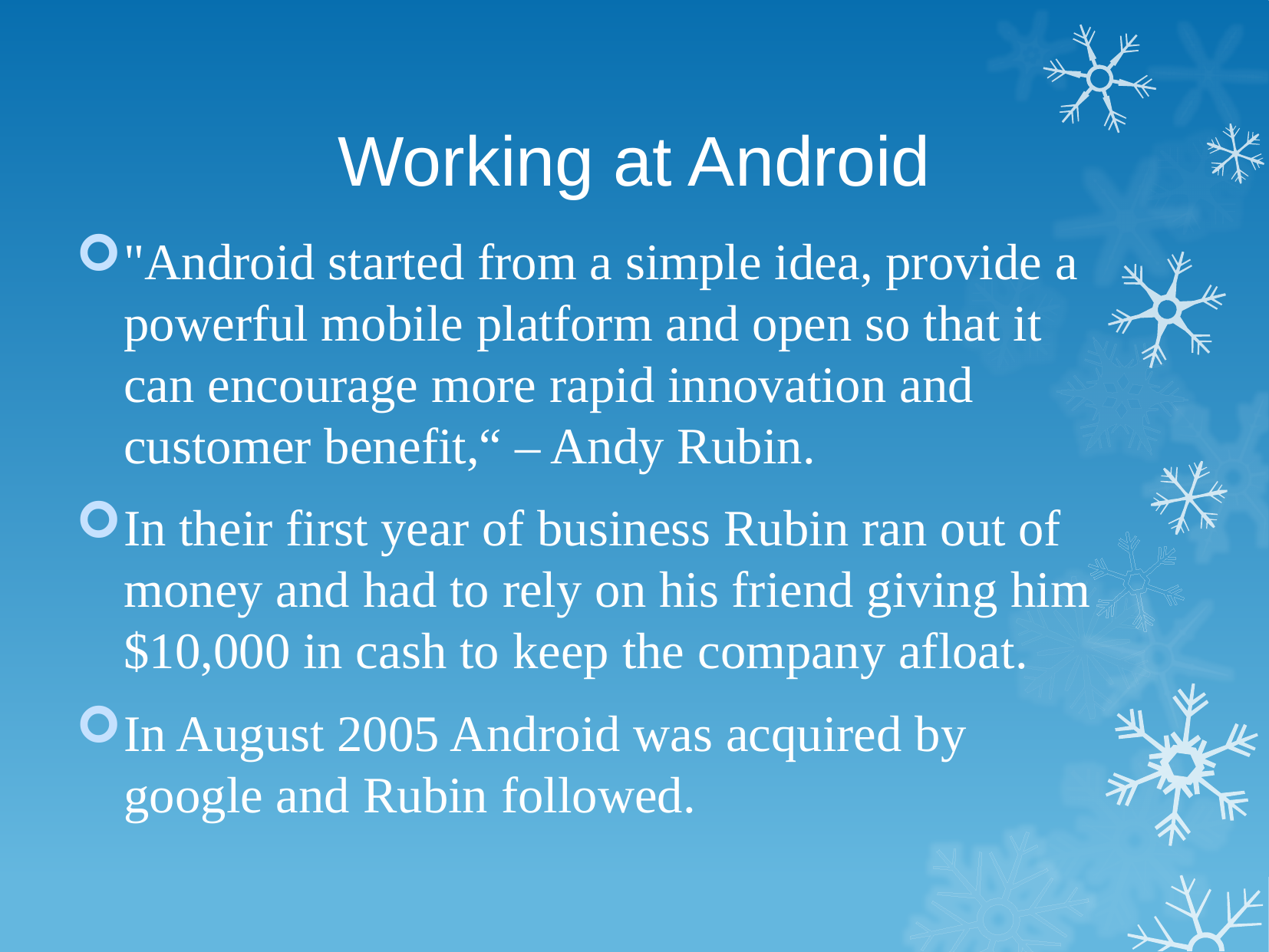

# Working at Android
"Android started from a simple idea, provide a powerful mobile platform and open so that it can encourage more rapid innovation and customer benefit,“ – Andy Rubin.
In their first year of business Rubin ran out of money and had to rely on his friend giving him $10,000 in cash to keep the company afloat.
In August 2005 Android was acquired by google and Rubin followed.